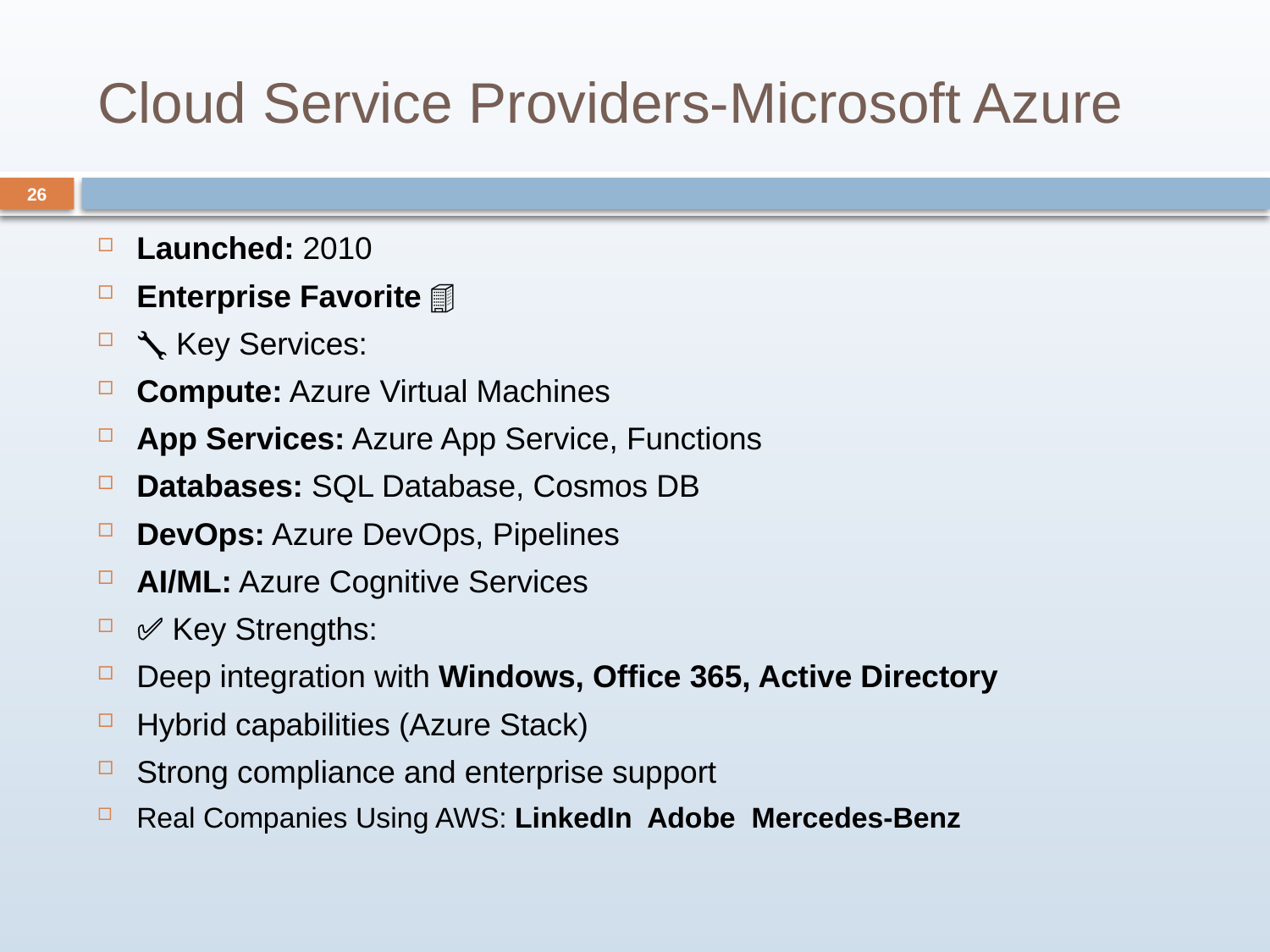

# Cloud Service Providers-Microsoft Azure
26
Launched: 2010
Enterprise Favorite 🏢
🔧 Key Services:
Compute: Azure Virtual Machines
App Services: Azure App Service, Functions
Databases: SQL Database, Cosmos DB
DevOps: Azure DevOps, Pipelines
AI/ML: Azure Cognitive Services
✅ Key Strengths:
Deep integration with Windows, Office 365, Active Directory
Hybrid capabilities (Azure Stack)
Strong compliance and enterprise support
Real Companies Using AWS: LinkedIn  Adobe  Mercedes-Benz